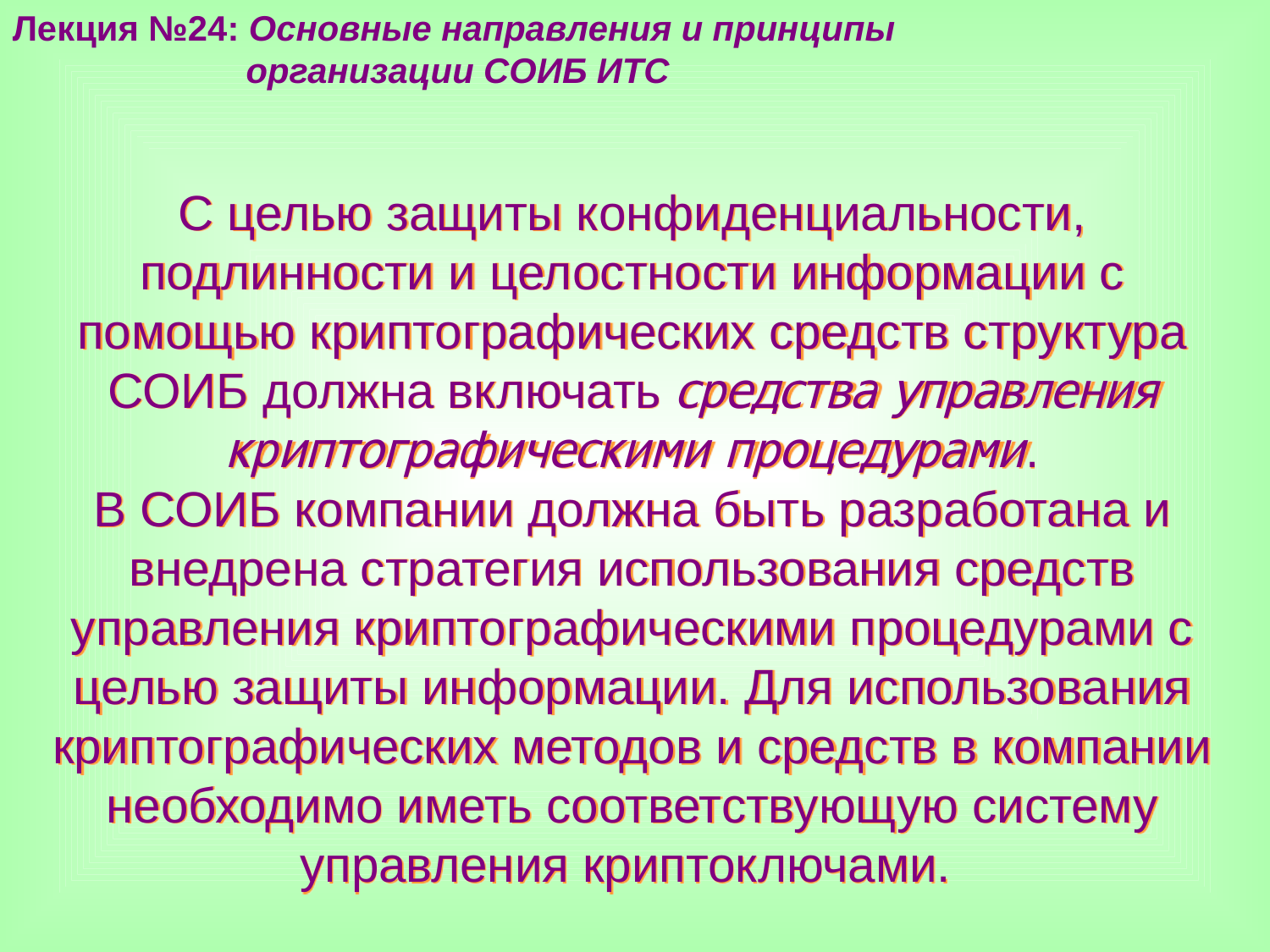

Лекция №24: Основные направления и принципы
                        организации СОИБ ИТС
С целью защиты конфиденциальности, подлинности и целостности информации с помощью криптографических средств структура СОИБ должна включать средства управления криптографическими процедурами.
В СОИБ компании должна быть разработана и внедрена стратегия использования средств управления криптографическими процедурами с целью защиты информации. Для использования криптографических методов и средств в компании необходимо иметь соответствующую систему управления криптоключами.